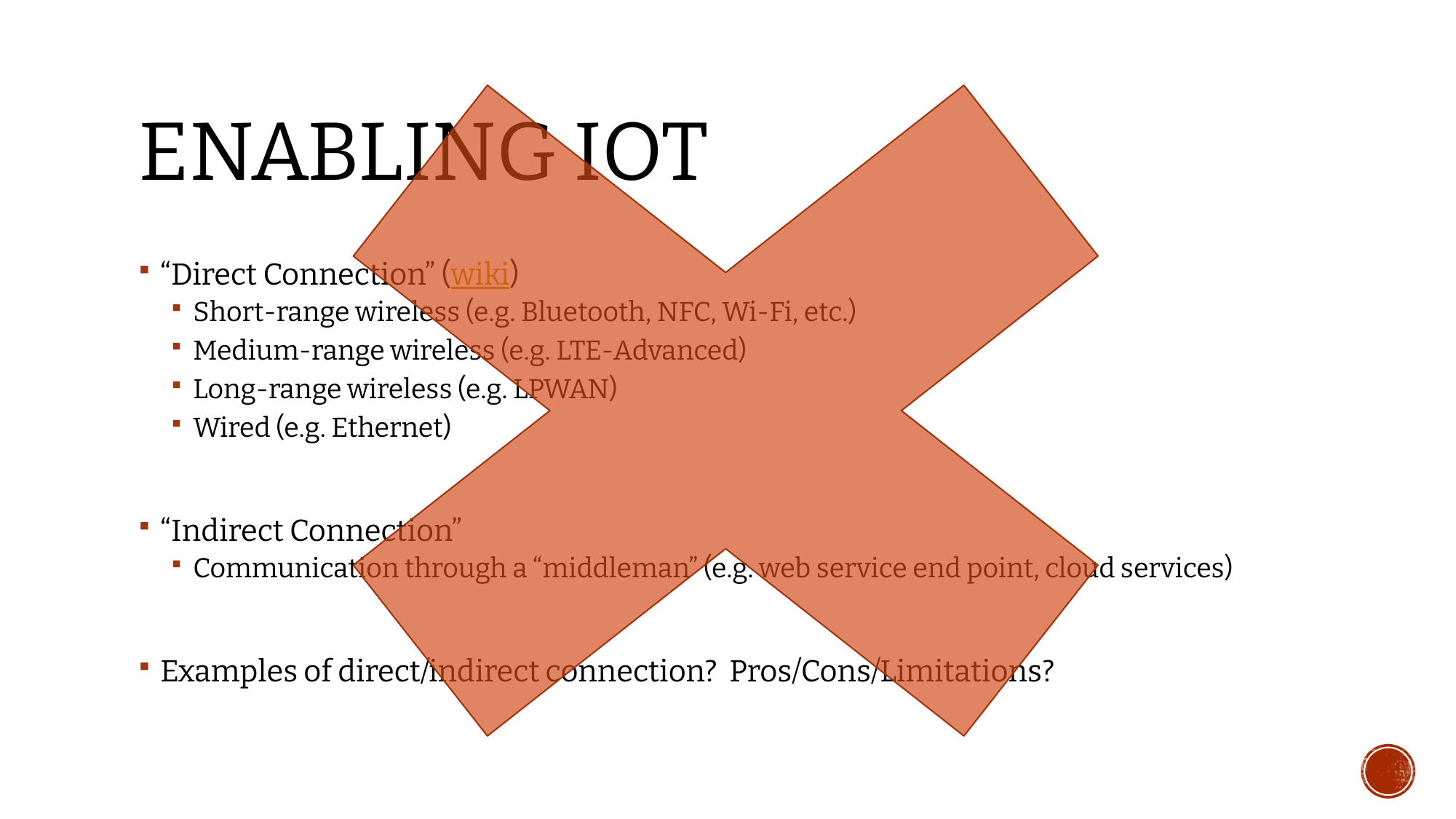

# Enabling IoT
“Direct Connection” (wiki)
Short-range wireless (e.g. Bluetooth, NFC, Wi-Fi, etc.)
Medium-range wireless (e.g. LTE-Advanced)
Long-range wireless (e.g. LPWAN)
Wired (e.g. Ethernet)

“Indirect Connection”
Communication through a “middleman” (e.g. web service end point, cloud services)

Examples of direct/indirect connection?  Pros/Cons/Limitations?